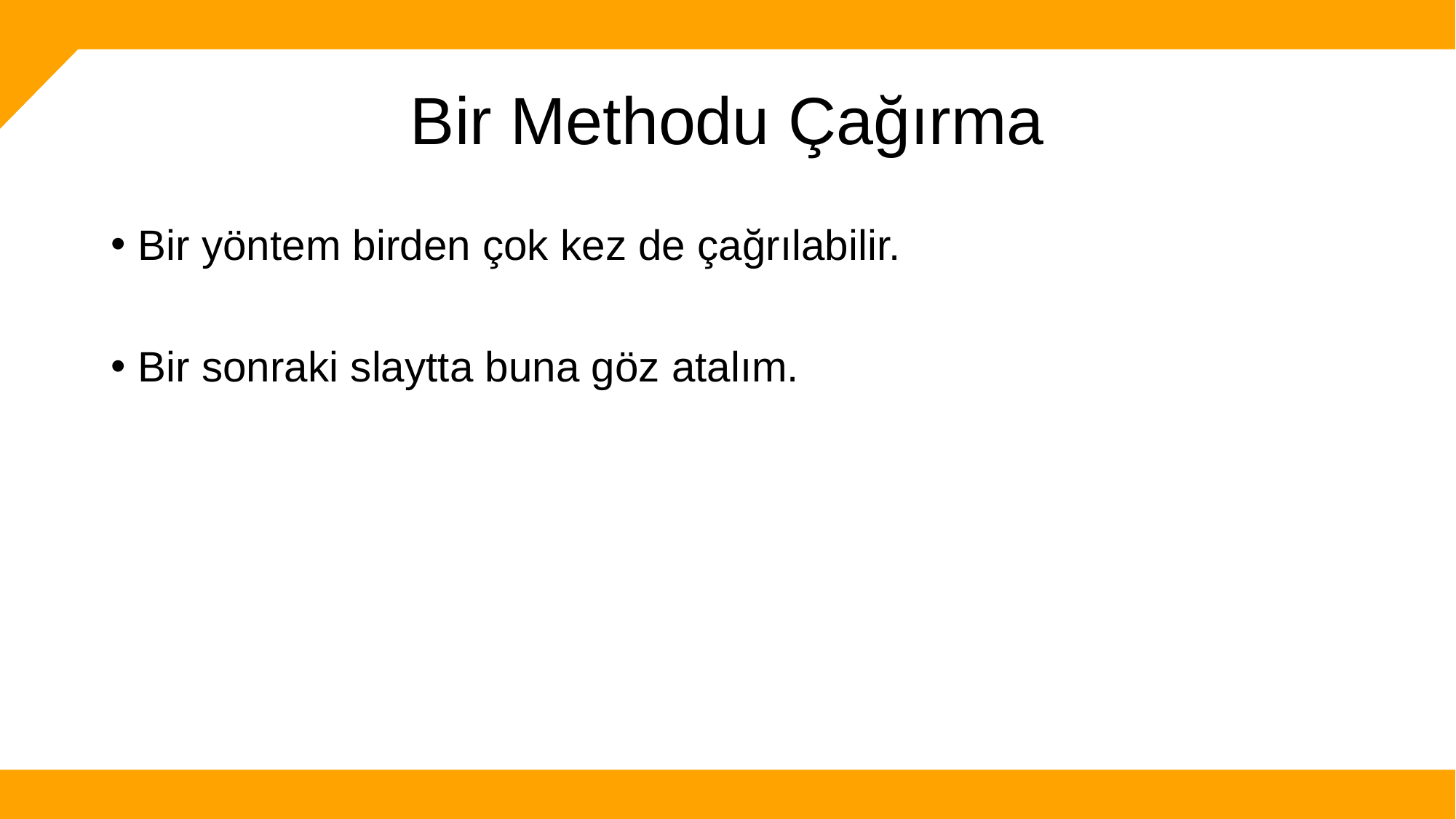

# Bir Methodu Çağırma
Bir yöntem birden çok kez de çağrılabilir.

Bir sonraki slaytta buna göz atalım.